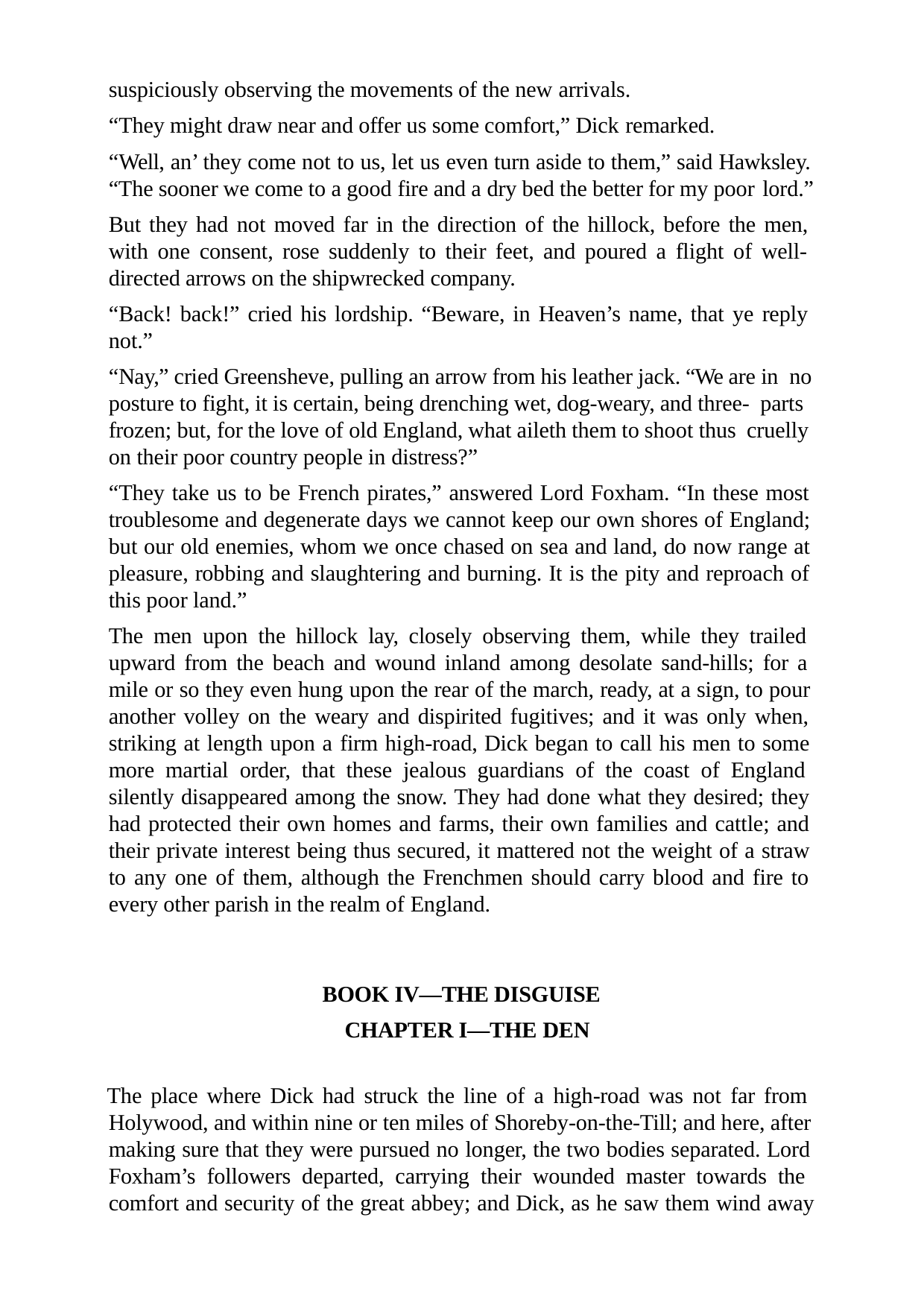

suspiciously observing the movements of the new arrivals.
“They might draw near and offer us some comfort,” Dick remarked.
“Well, an’ they come not to us, let us even turn aside to them,” said Hawksley.  “The sooner we come to a good fire and a dry bed the better for my poor lord.”
But they had not moved far in the direction of the hillock, before the men,  with one consent, rose suddenly to their feet, and poured a flight of well-  directed arrows on the shipwrecked company.
“Back! back!” cried his lordship. “Beware, in Heaven’s name, that ye reply  not.”
“Nay,” cried Greensheve, pulling an arrow from his leather jack. “We are in  no posture to fight, it is certain, being drenching wet, dog-weary, and three-  parts frozen; but, for the love of old England, what aileth them to shoot thus  cruelly on their poor country people in distress?”
“They take us to be French pirates,” answered Lord Foxham. “In these most  troublesome and degenerate days we cannot keep our own shores of England;  but our old enemies, whom we once chased on sea and land, do now range at  pleasure, robbing and slaughtering and burning. It is the pity and reproach of  this poor land.”
The men upon the hillock lay, closely observing them, while they trailed  upward from the beach and wound inland among desolate sand-hills; for a  mile or so they even hung upon the rear of the march, ready, at a sign, to pour  another volley on the weary and dispirited fugitives; and it was only when,  striking at length upon a firm high-road, Dick began to call his men to some  more martial order, that these jealous guardians of the coast of England  silently disappeared among the snow. They had done what they desired; they  had protected their own homes and farms, their own families and cattle; and  their private interest being thus secured, it mattered not the weight of a straw  to any one of them, although the Frenchmen should carry blood and fire to  every other parish in the realm of England.

BOOK IV—THE DISGUISE  CHAPTER I—THE DEN

The place where Dick had struck the line of a high-road was not far from  Holywood, and within nine or ten miles of Shoreby-on-the-Till; and here, after  making sure that they were pursued no longer, the two bodies separated. Lord  Foxham’s followers departed, carrying their wounded master towards the  comfort and security of the great abbey; and Dick, as he saw them wind away